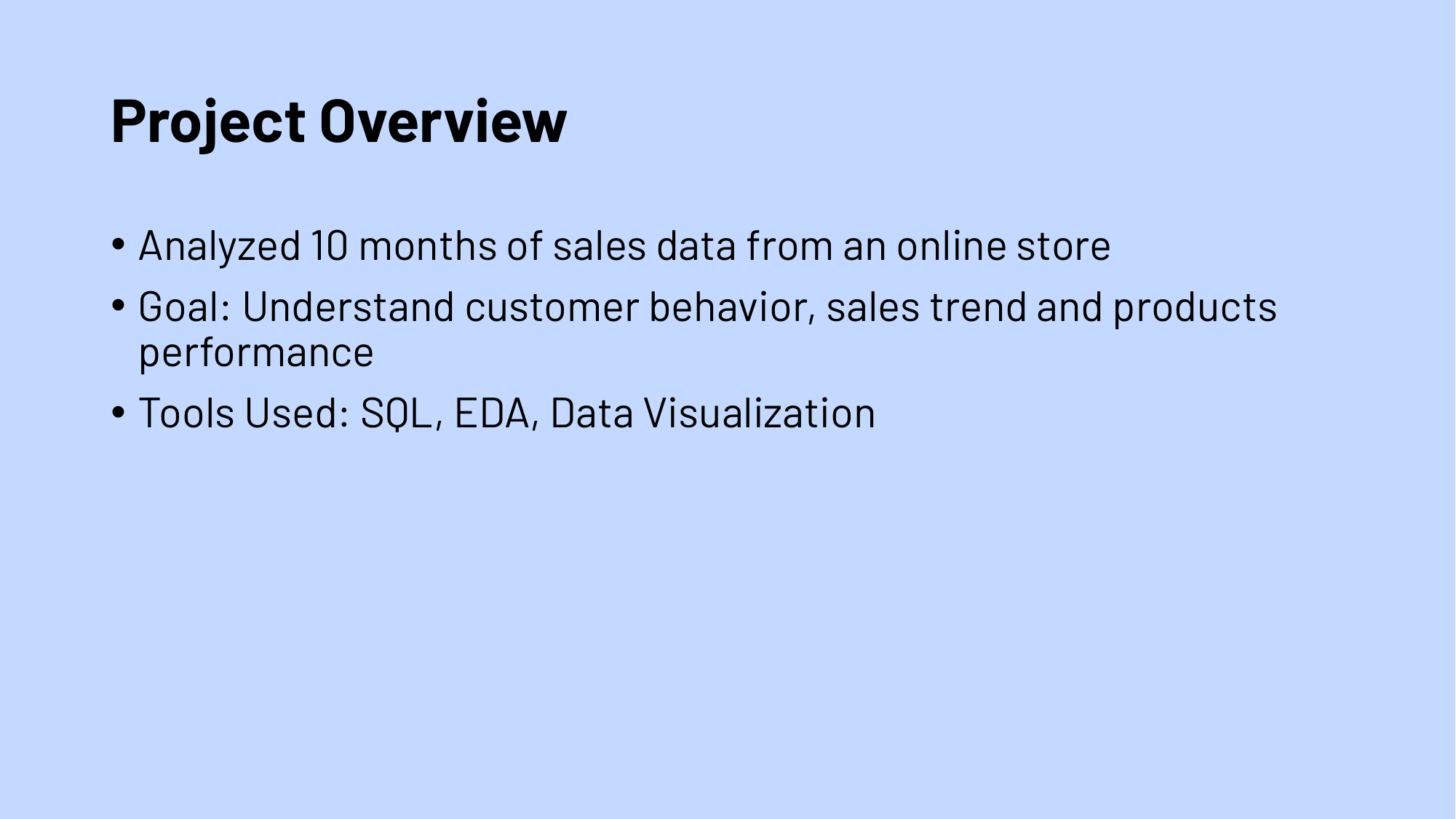

# Project Overview
Analyzed 10 months of sales data from an online store
Goal: Understand customer behavior, sales trend and products performance
Tools Used: SQL, EDA, Data Visualization